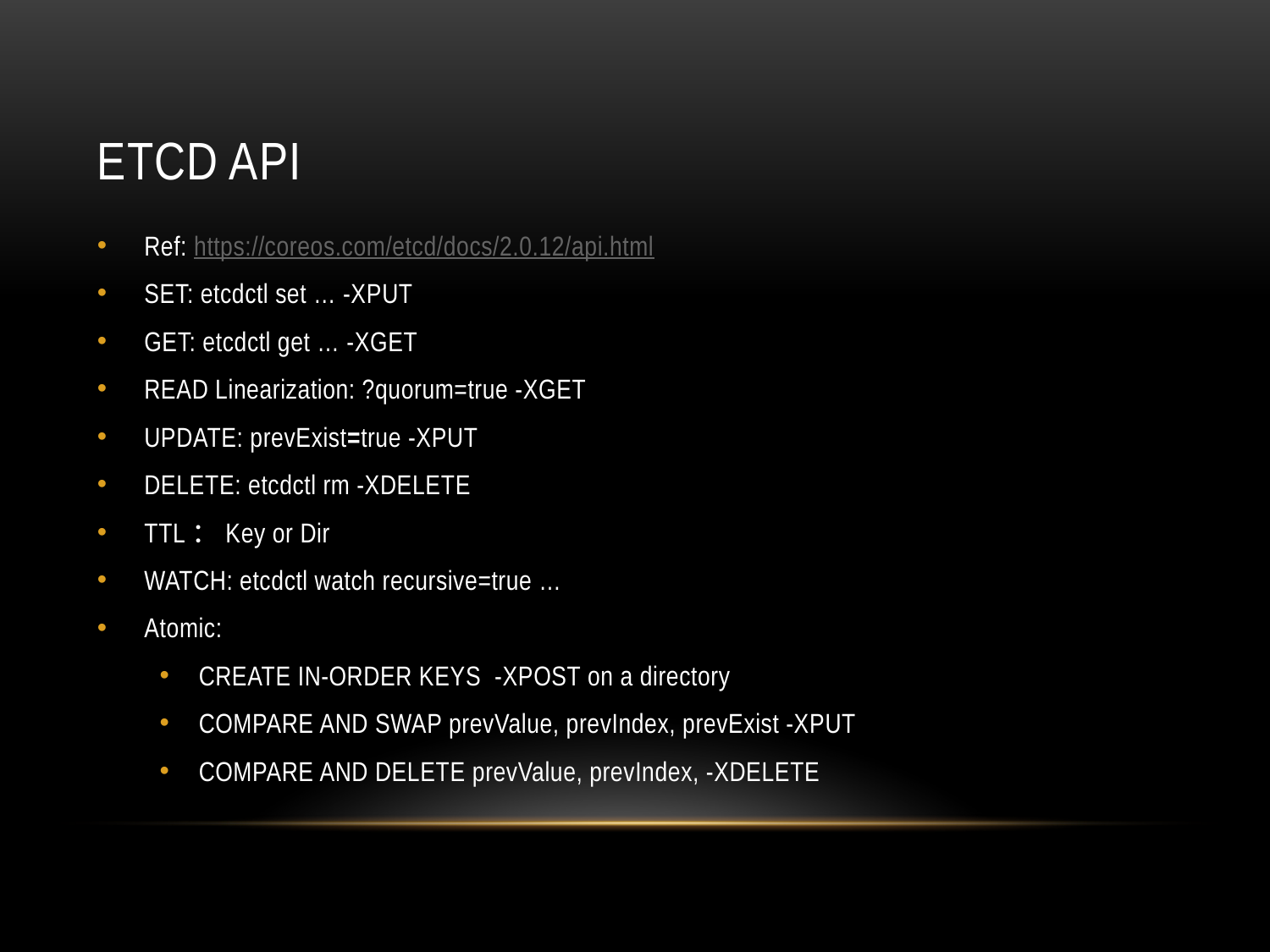

# ETCD api
Ref: https://coreos.com/etcd/docs/2.0.12/api.html
SET: etcdctl set … -XPUT
GET: etcdctl get … -XGET
READ Linearization: ?quorum=true -XGET
UPDATE: prevExist=true -XPUT
DELETE: etcdctl rm -XDELETE
TTL：Key or Dir
WATCH: etcdctl watch recursive=true …
Atomic:
CREATE IN-ORDER KEYS  -XPOST on a directory
COMPARE AND SWAP prevValue, prevIndex, prevExist -XPUT
COMPARE AND DELETE prevValue, prevIndex, -XDELETE